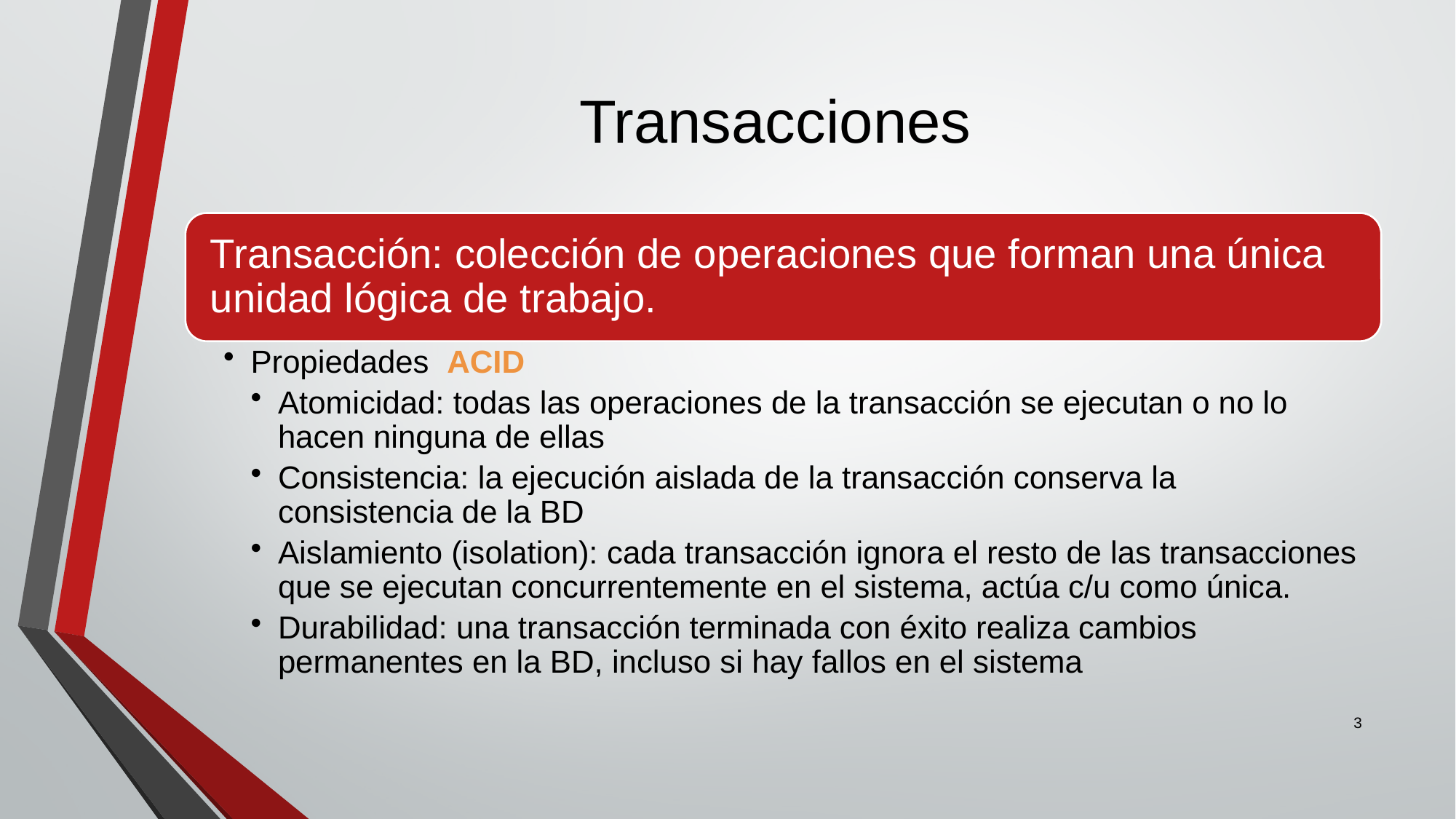

# Transacciones
Transacción: colección de operaciones que forman una única unidad lógica de trabajo.
Propiedades  ACID
Atomicidad: todas las operaciones de la transacción se ejecutan o no lo hacen ninguna de ellas
Consistencia: la ejecución aislada de la transacción conserva la consistencia de la BD
Aislamiento (isolation): cada transacción ignora el resto de las transacciones que se ejecutan concurrentemente en el sistema, actúa c/u como única.
Durabilidad: una transacción terminada con éxito realiza cambios permanentes en la BD, incluso si hay fallos en el sistema
3